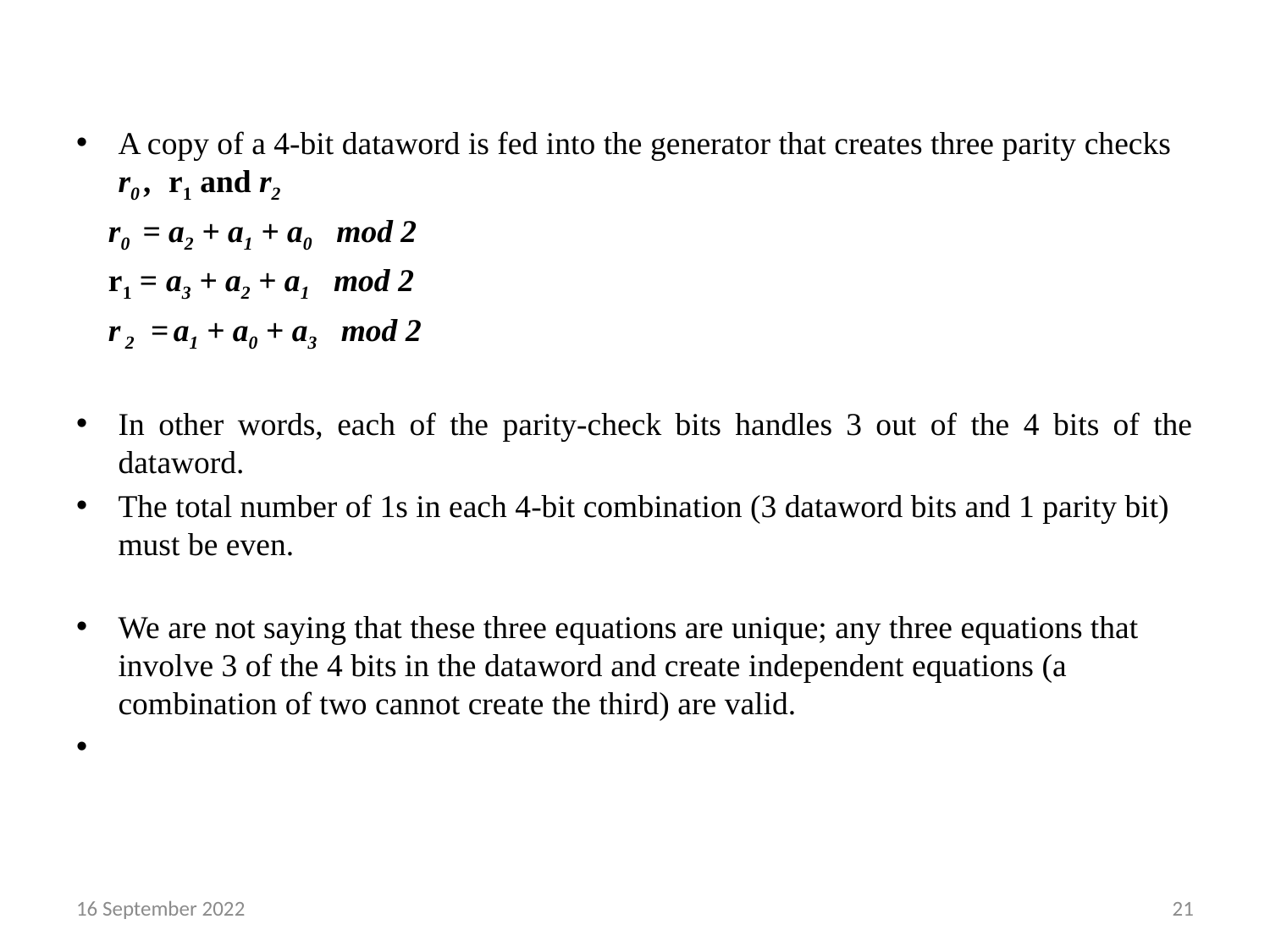

#
A copy of a 4-bit dataword is fed into the generator that creates three parity checks r0 ,  r1 and r2
    r0  = a2 + a1 + a0   mod 2
    r1 = a3 + a2 + a1   mod 2
    r 2  = a1 + a0 + a3   mod 2

In other words, each of the parity-check bits handles 3 out of the 4 bits of the dataword.
The total number of 1s in each 4-bit combination (3 dataword bits and 1 parity bit) must be even.
We are not saying that these three equations are unique; any three equations that involve 3 of the 4 bits in the dataword and create independent equations (a combination of two cannot create the third) are valid.

16 September 2022
21